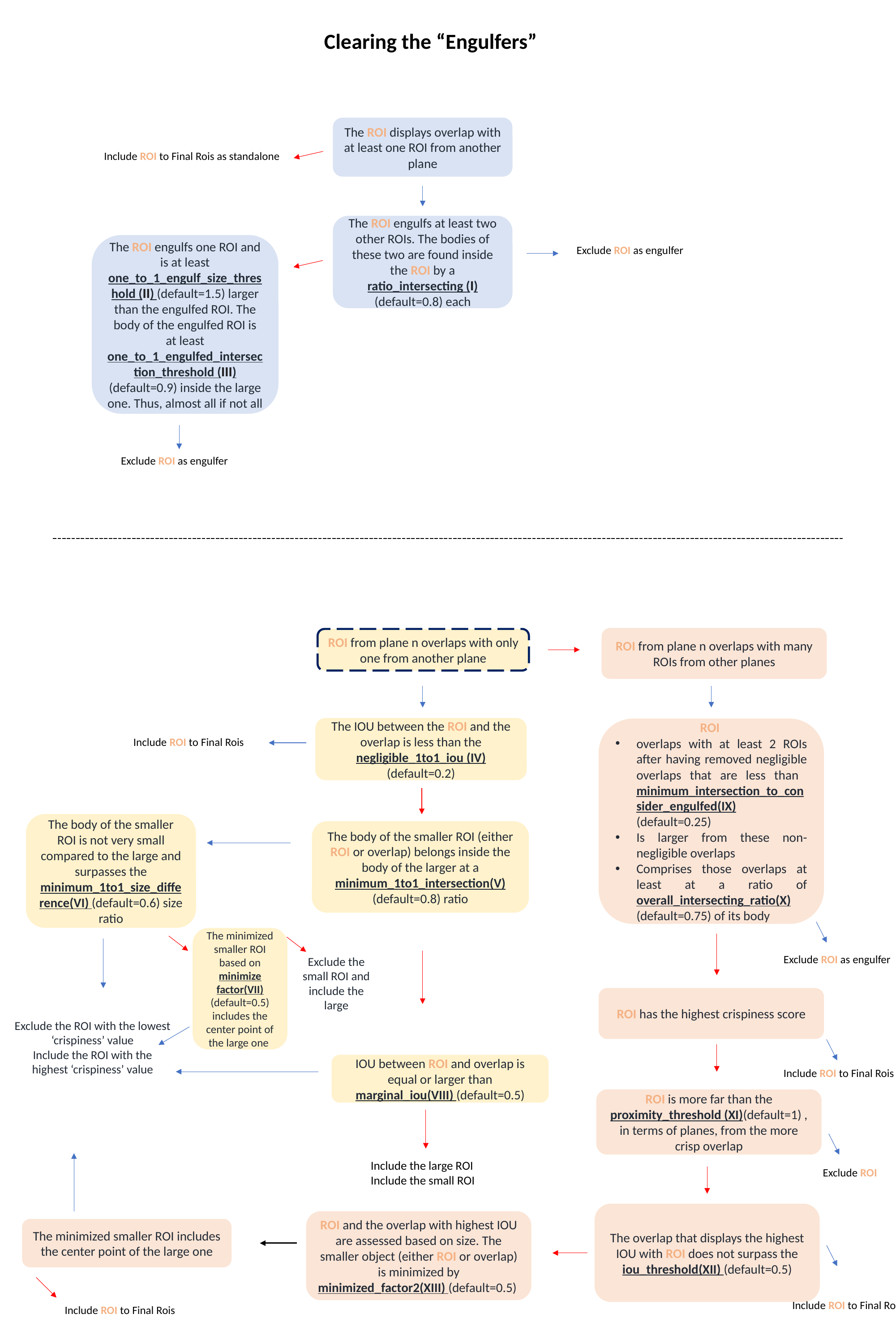

Clearing the “Engulfers”
The ROI displays overlap with at least one ROI from another plane
Include ROI to Final Rois as standalone
The ROI engulfs at least two other ROIs. The bodies of these two are found inside the ROI by a ratio_intersecting (I) (default=0.8) each
The ROI engulfs one ROI and is at least one_to_1_engulf_size_threshold (II) (default=1.5) larger than the engulfed ROI. The body of the engulfed ROI is at least one_to_1_engulfed_intersection_threshold (III) (default=0.9) inside the large one. Thus, almost all if not all
Exclude ROI as engulfer
Exclude ROI as engulfer
ROI from plane n overlaps with many ROIs from other planes
ROI from plane n overlaps with only one from another plane
The IOU between the ROI and the overlap is less than the negligible_1to1_iou (IV) (default=0.2)
ROI
overlaps with at least 2 ROIs after having removed negligible overlaps that are less than  minimum_intersection_to_consider_engulfed(IX) (default=0.25)
Is larger from these non-negligible overlaps
Comprises those overlaps at least at a ratio of overall_intersecting_ratio(X) (default=0.75) of its body
Include ROI to Final Rois
The body of the smaller ROI is not very small compared to the large and surpasses the minimum_1to1_size_difference(VI) (default=0.6) size ratio
The body of the smaller ROI (either ROI or overlap) belongs inside the body of the larger at a minimum_1to1_intersection(V) (default=0.8) ratio
The minimized smaller ROI based on minimize factor(VII) (default=0.5) includes the center point of the large one
Exclude the small ROI and include the large
Exclude ROI as engulfer
ROI has the highest crispiness score
Exclude the ROI with the lowest ‘crispiness’ value
Include the ROI with the highest ‘crispiness’ value
IOU between ROI and overlap is equal or larger than marginal_iou(VIII) (default=0.5)
Include ROI to Final Rois
ROI is more far than the proximity_threshold (XI)(default=1) , in terms of planes, from the more crisp overlap
Include the large ROI
Include the small ROI
Exclude ROI
The overlap that displays the highest IOU with ROI does not surpass the iou_threshold(XII) (default=0.5)
ROI and the overlap with highest IOU are assessed based on size. The smaller object (either ROI or overlap) is minimized by minimized_factor2(XIII) (default=0.5)
The minimized smaller ROI includes the center point of the large one
Include ROI to Final Rois
Include ROI to Final Rois